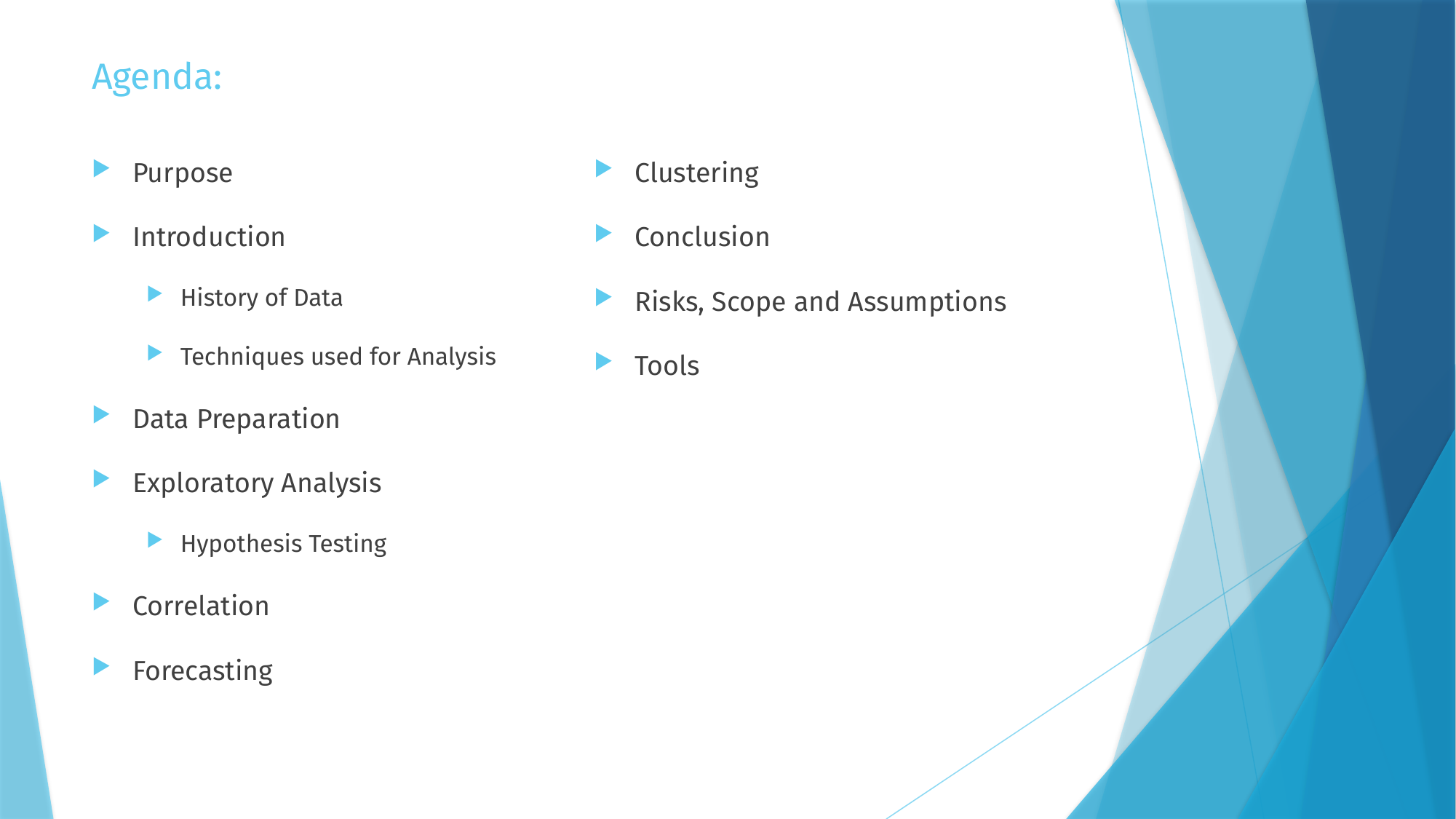

# Agenda:
Purpose
Introduction
History of Data
Techniques used for Analysis
Data Preparation
Exploratory Analysis
Hypothesis Testing
Correlation
Forecasting
Clustering
Conclusion
Risks, Scope and Assumptions
Tools